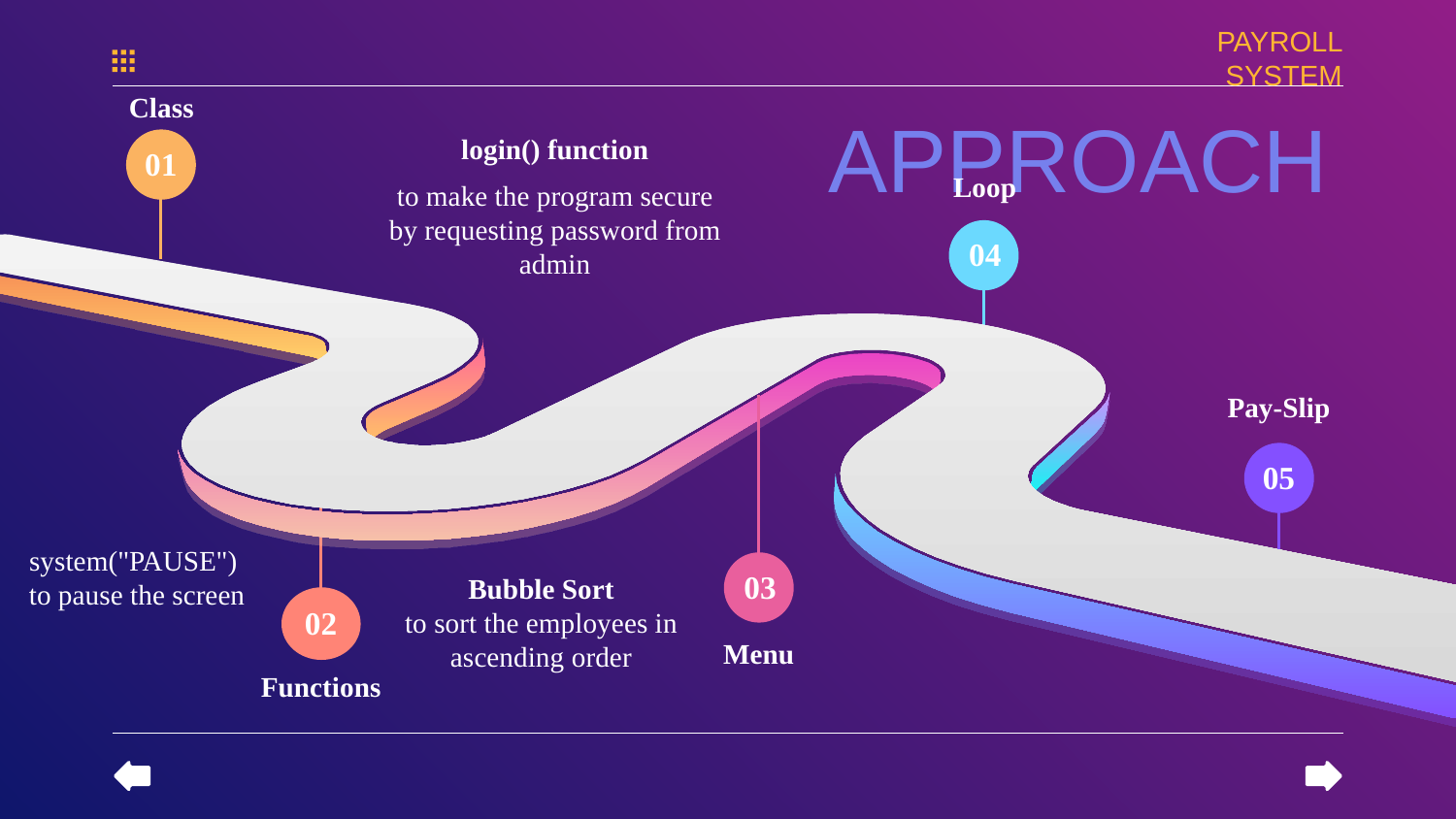

PAYROLL SYSTEM

Class
APPROACH
login() function
to make the program secure by requesting password from admin
01

Loop
04

Pay-Slip

05

system("PAUSE")
to pause the screen
03
Bubble Sort
to sort the employees in ascending order
02
Menu
Functions